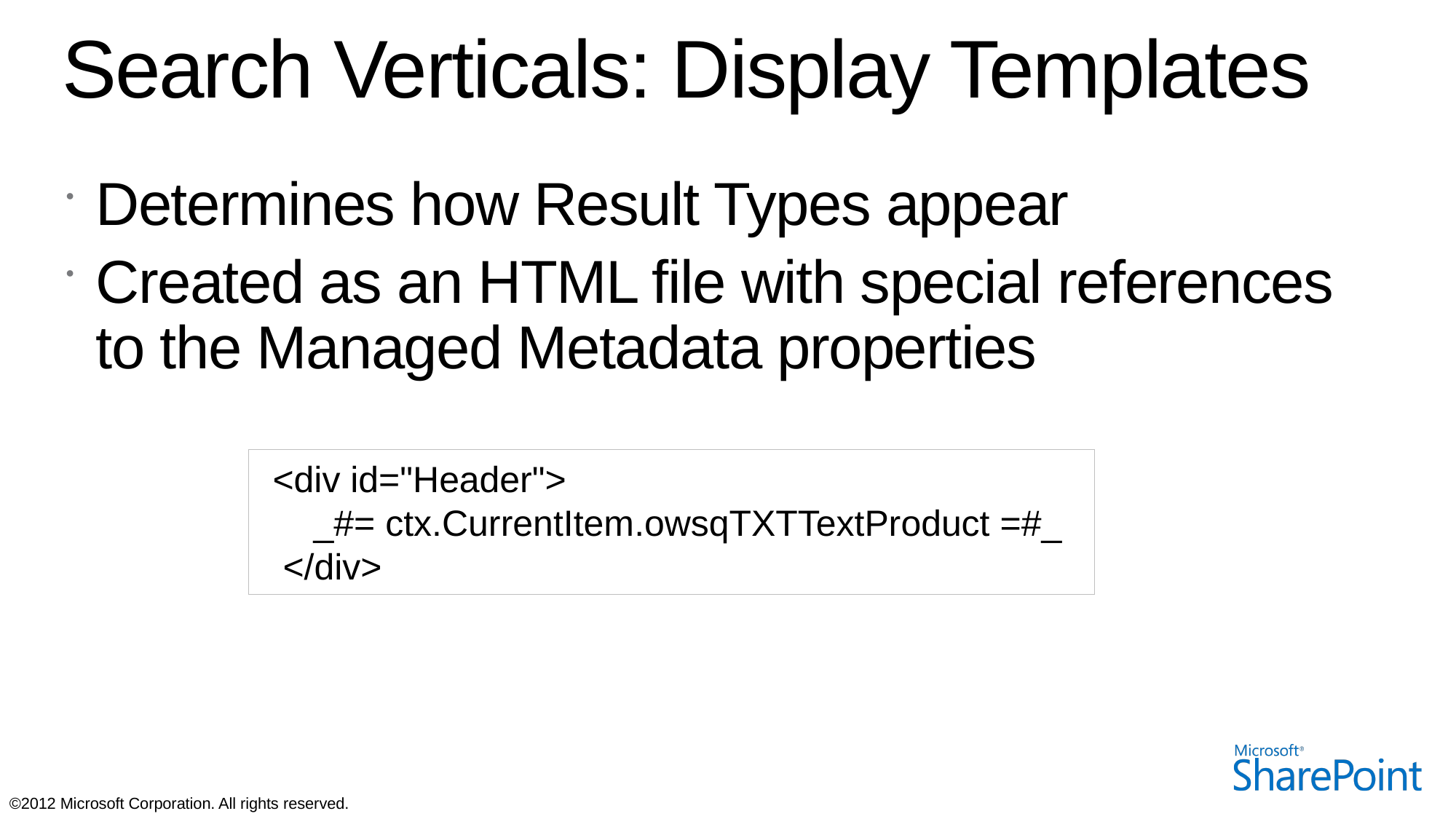

# Search Verticals: Display Templates
Determines how Result Types appear
Created as an HTML file with special references to the Managed Metadata properties

 <div id="Header">
     _#= ctx.CurrentItem.owsqTXTTextProduct =#_
  </div>